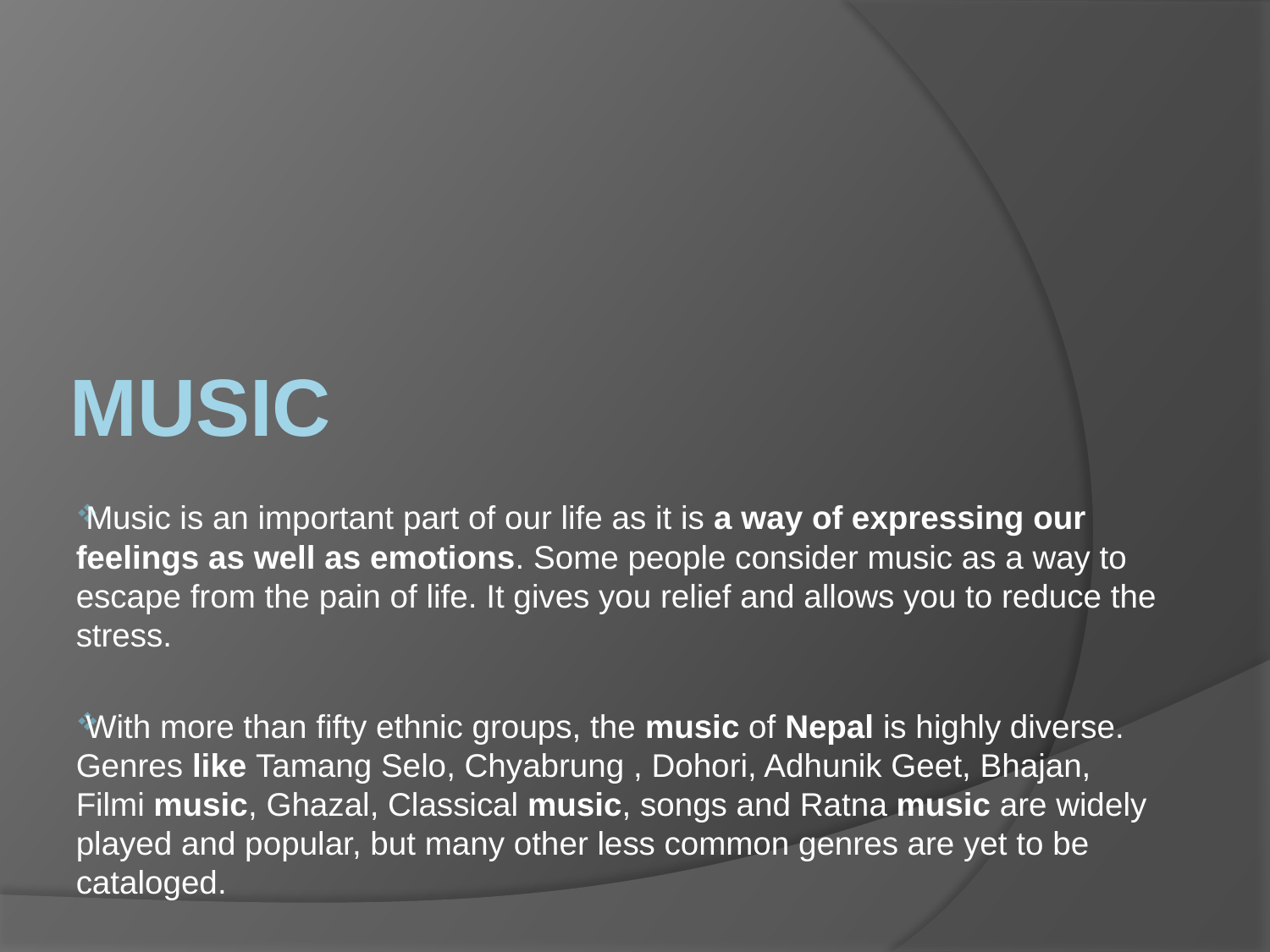

# Music
Music is an important part of our life as it is a way of expressing our feelings as well as emotions. Some people consider music as a way to escape from the pain of life. It gives you relief and allows you to reduce the stress.

With more than fifty ethnic groups, the music of Nepal is highly diverse. Genres like Tamang Selo, Chyabrung , Dohori, Adhunik Geet, Bhajan, Filmi music, Ghazal, Classical music, songs and Ratna music are widely played and popular, but many other less common genres are yet to be cataloged.